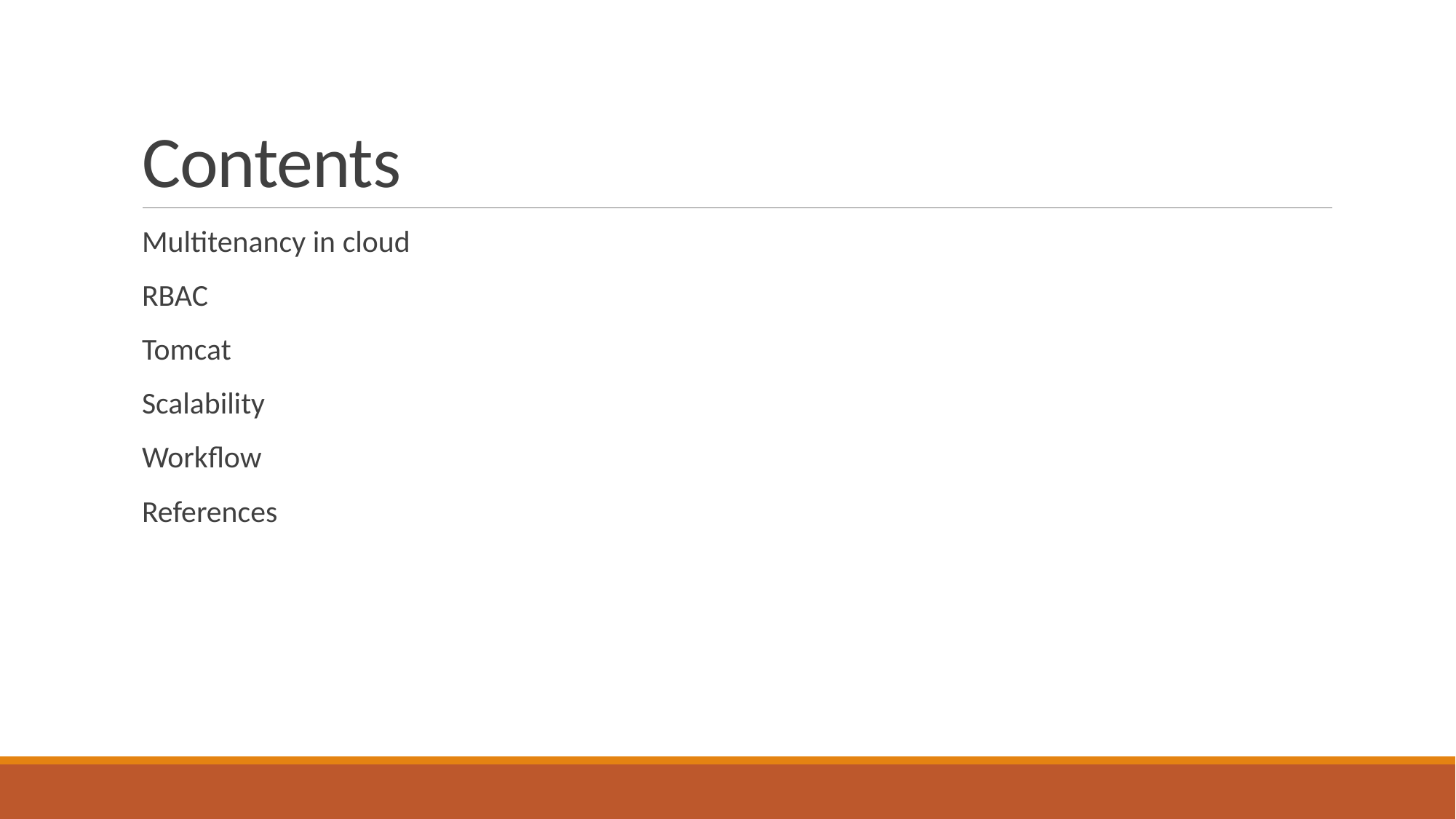

# Contents
Multitenancy in cloud
RBAC
Tomcat
Scalability
Workflow
References